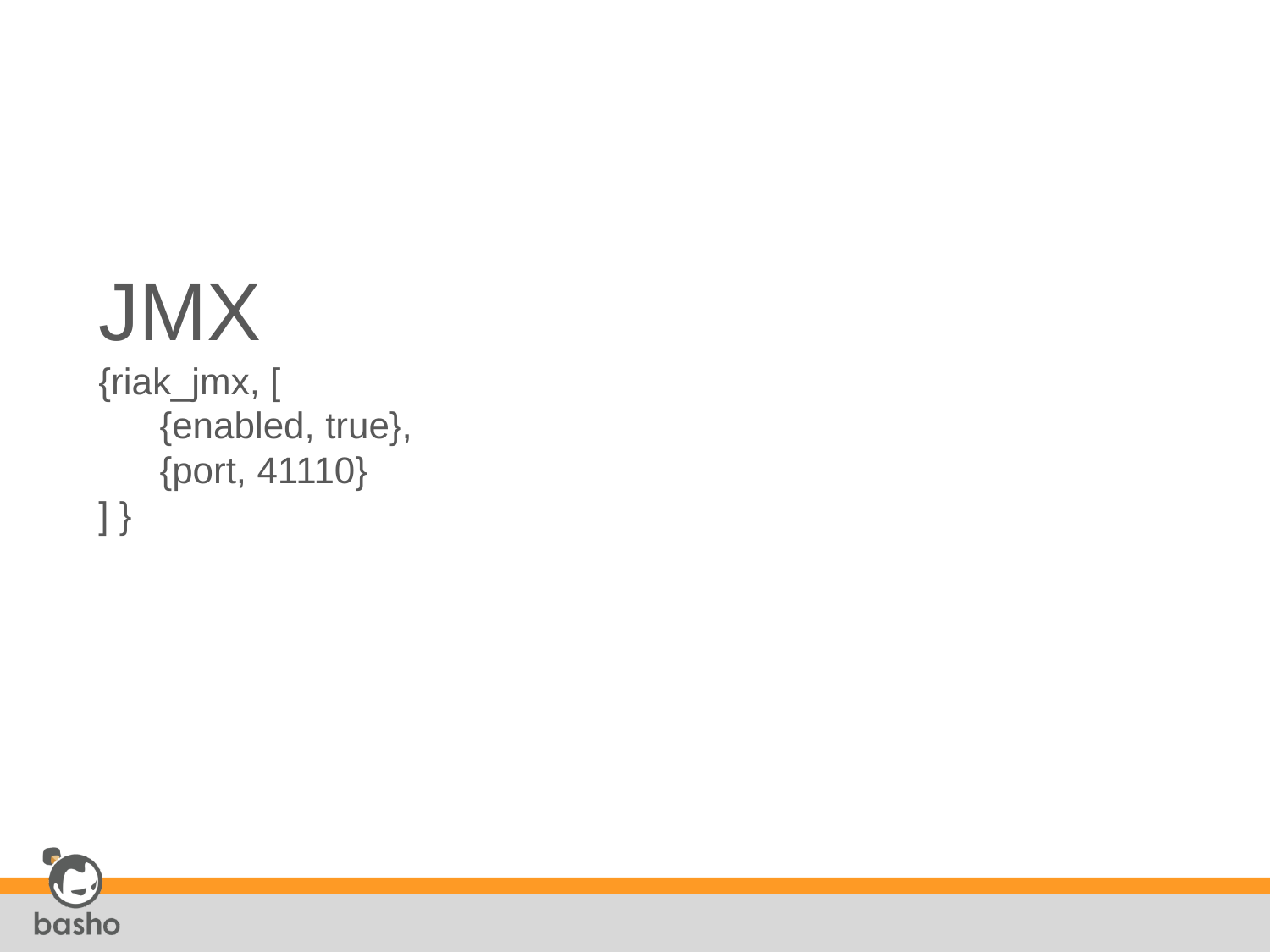

# JMX {riak_jmx, [ {enabled, true}, {port, 41110} ] }